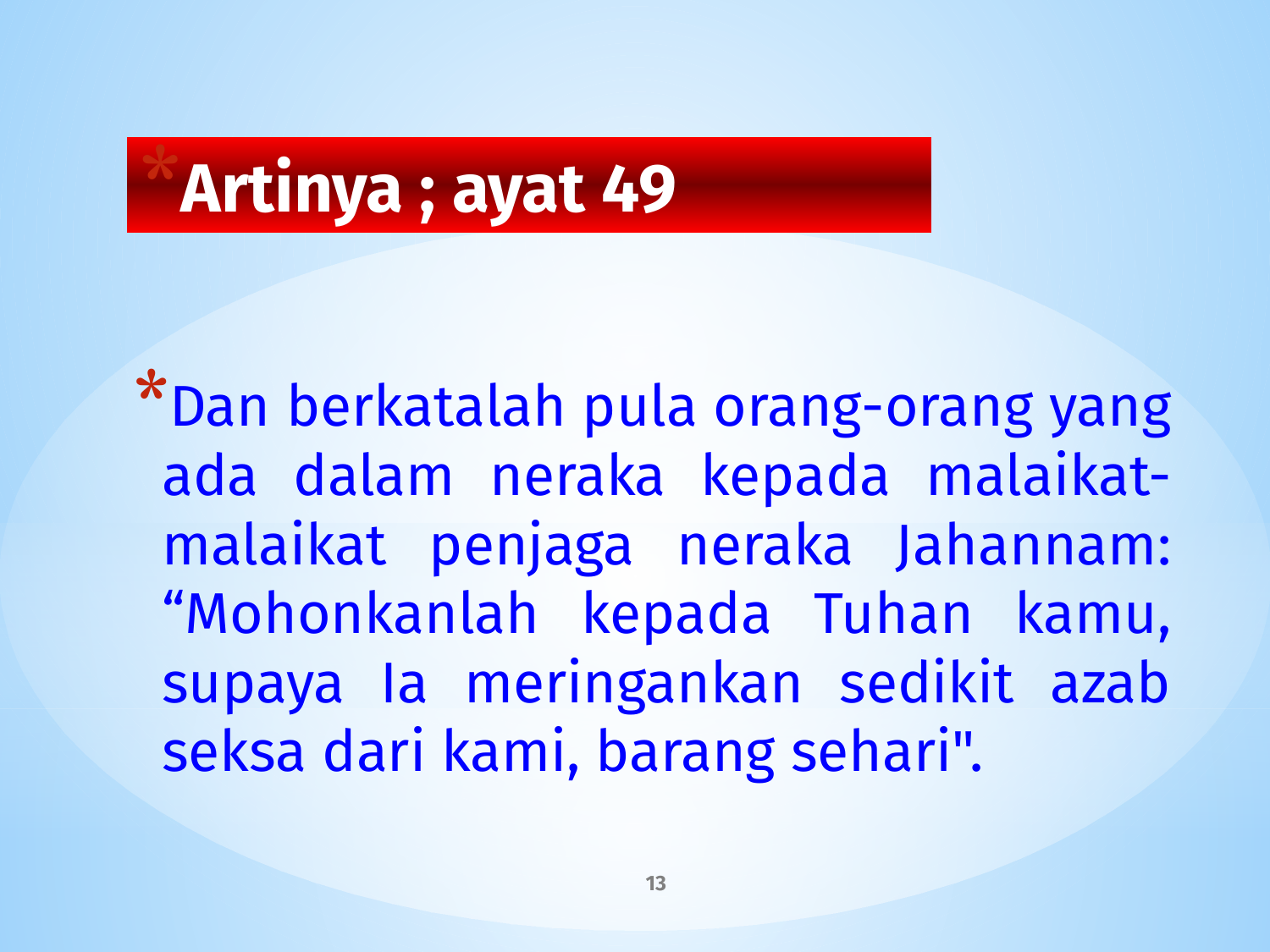

# Artinya ; ayat 49
Dan berkatalah pula orang-orang yang ada dalam neraka kepada malaikat-malaikat penjaga neraka Jahannam: “Mohonkanlah kepada Tuhan kamu, supaya Ia meringankan sedikit azab seksa dari kami, barang sehari".
13